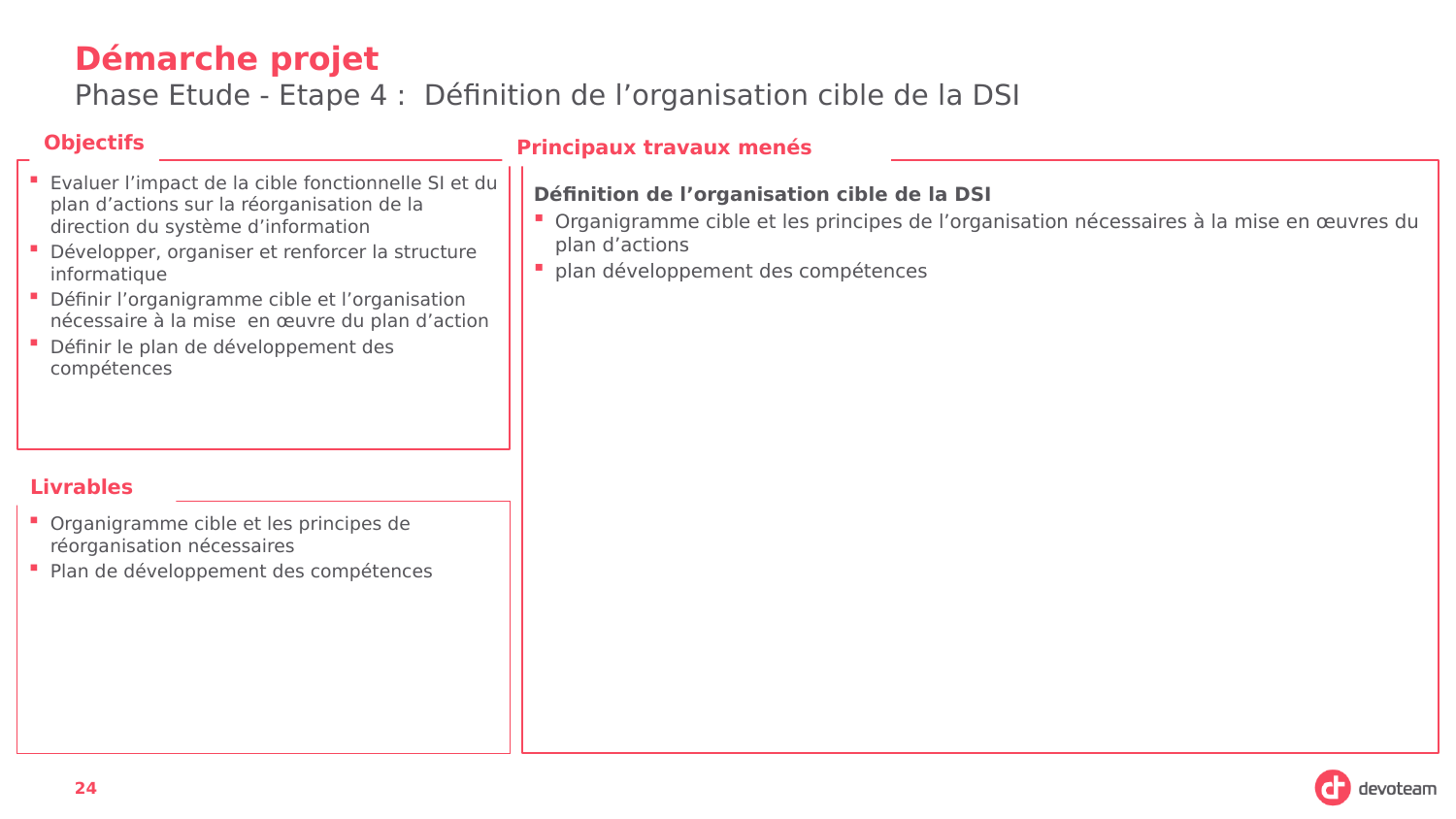

# Démarche projet
Phase Etude - Etape 4 :  Définition de l’organisation cible de la DSI

Objectifs
Principaux travaux menés
Evaluer l’impact de la cible fonctionnelle SI et du plan d’actions sur la réorganisation de la direction du système d’information
Développer, organiser et renforcer la structure informatique
Définir l’organigramme cible et l’organisation nécessaire à la mise  en œuvre du plan d’action
Définir le plan de développement des compétences

Définition de l’organisation cible de la DSI
Organigramme cible et les principes de l’organisation nécessaires à la mise en œuvres du plan d’actions
plan développement des compétences

Livrables
Organigramme cible et les principes de réorganisation nécessaires
Plan de développement des compétences
24